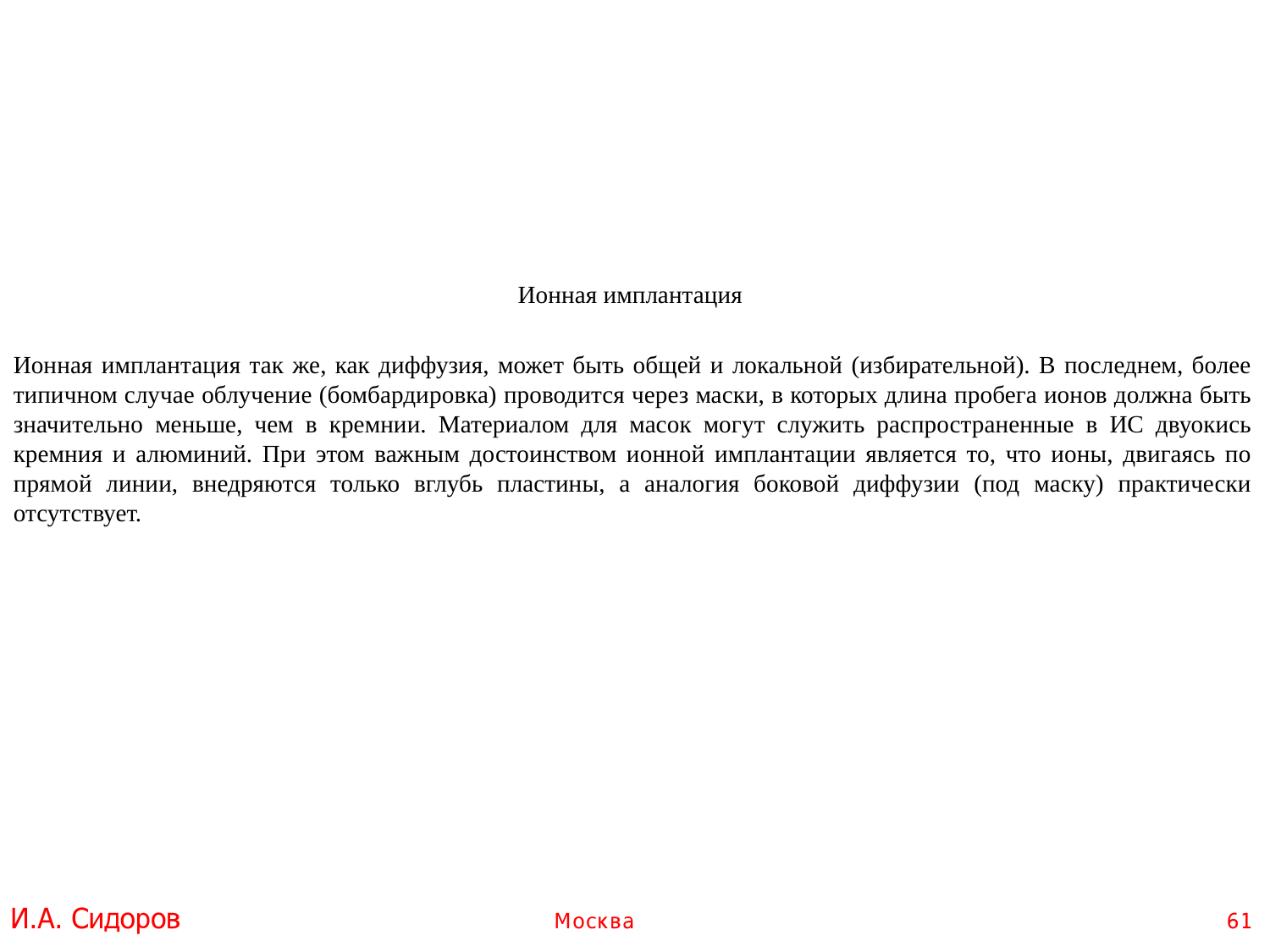

Ионная имплантация
Ионная имплантация так же, как диффузия, может быть общей и локальной (избирательной). В последнем, более типичном случае облучение (бомбардировка) проводится через маски, в которых длина пробега ионов должна быть значительно меньше, чем в кремнии. Материалом для масок могут служить распространенные в ИС двуокись кремния и алюминий. При этом важным достоинством ионной имплантации является то, что ионы, двигаясь по прямой линии, внедряются только вглубь пластины, а аналогия боковой диффузии (под маску) практически отсутствует.

И.А. Сидоров                                           Москва   				            61